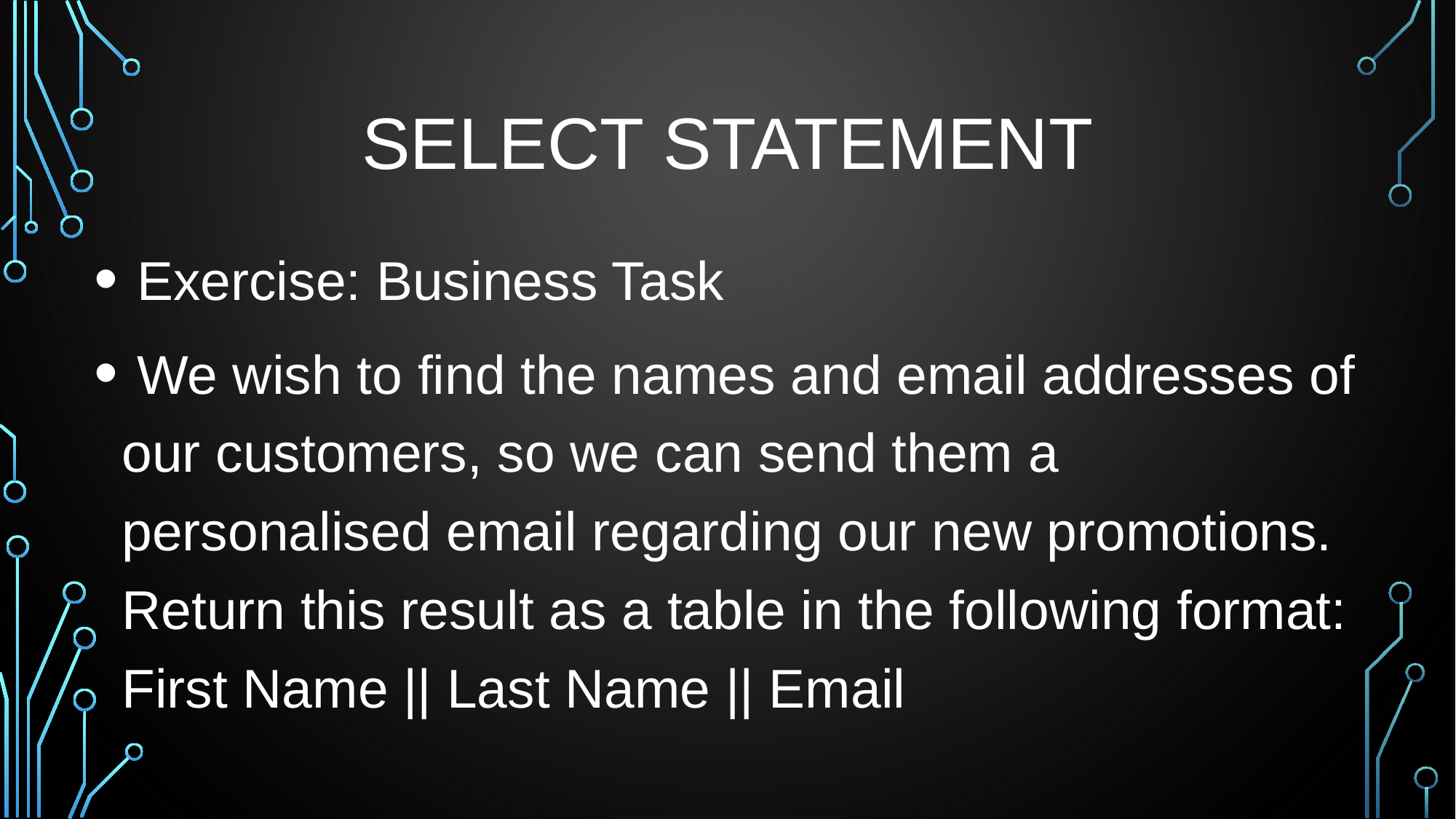

# SELECT Statement
 Exercise: Business Task
 We wish to find the names and email addresses of our customers, so we can send them a personalised email regarding our new promotions. Return this result as a table in the following format: First Name || Last Name || Email